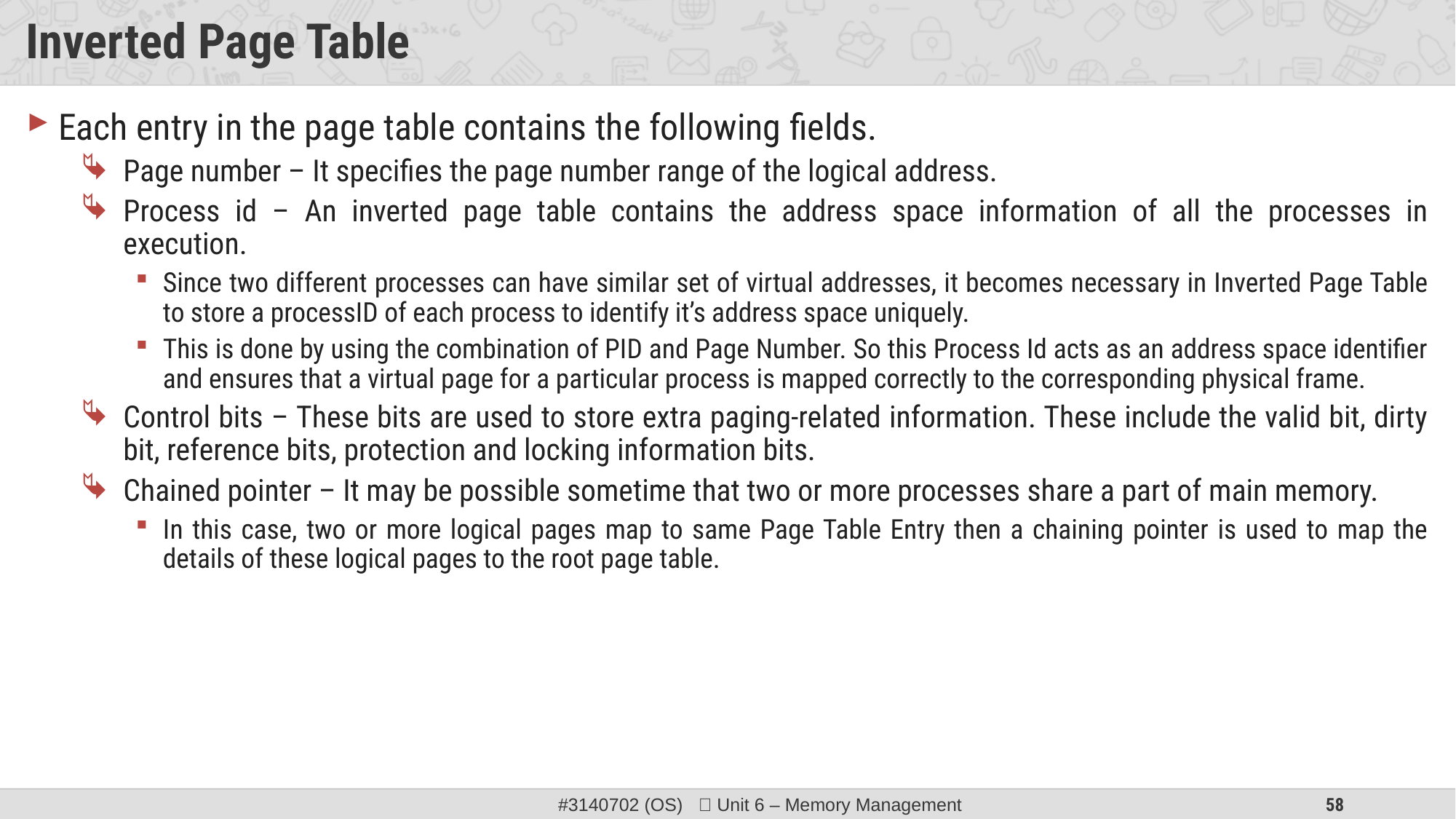

# Inverted Page Table
Each entry in the page table contains the following fields.
Page number – It specifies the page number range of the logical address.
Process id – An inverted page table contains the address space information of all the processes in execution.
Since two different processes can have similar set of virtual addresses, it becomes necessary in Inverted Page Table to store a processID of each process to identify it’s address space uniquely.
This is done by using the combination of PID and Page Number. So this Process Id acts as an address space identifier and ensures that a virtual page for a particular process is mapped correctly to the corresponding physical frame.
Control bits – These bits are used to store extra paging-related information. These include the valid bit, dirty bit, reference bits, protection and locking information bits.
Chained pointer – It may be possible sometime that two or more processes share a part of main memory.
In this case, two or more logical pages map to same Page Table Entry then a chaining pointer is used to map the details of these logical pages to the root page table.